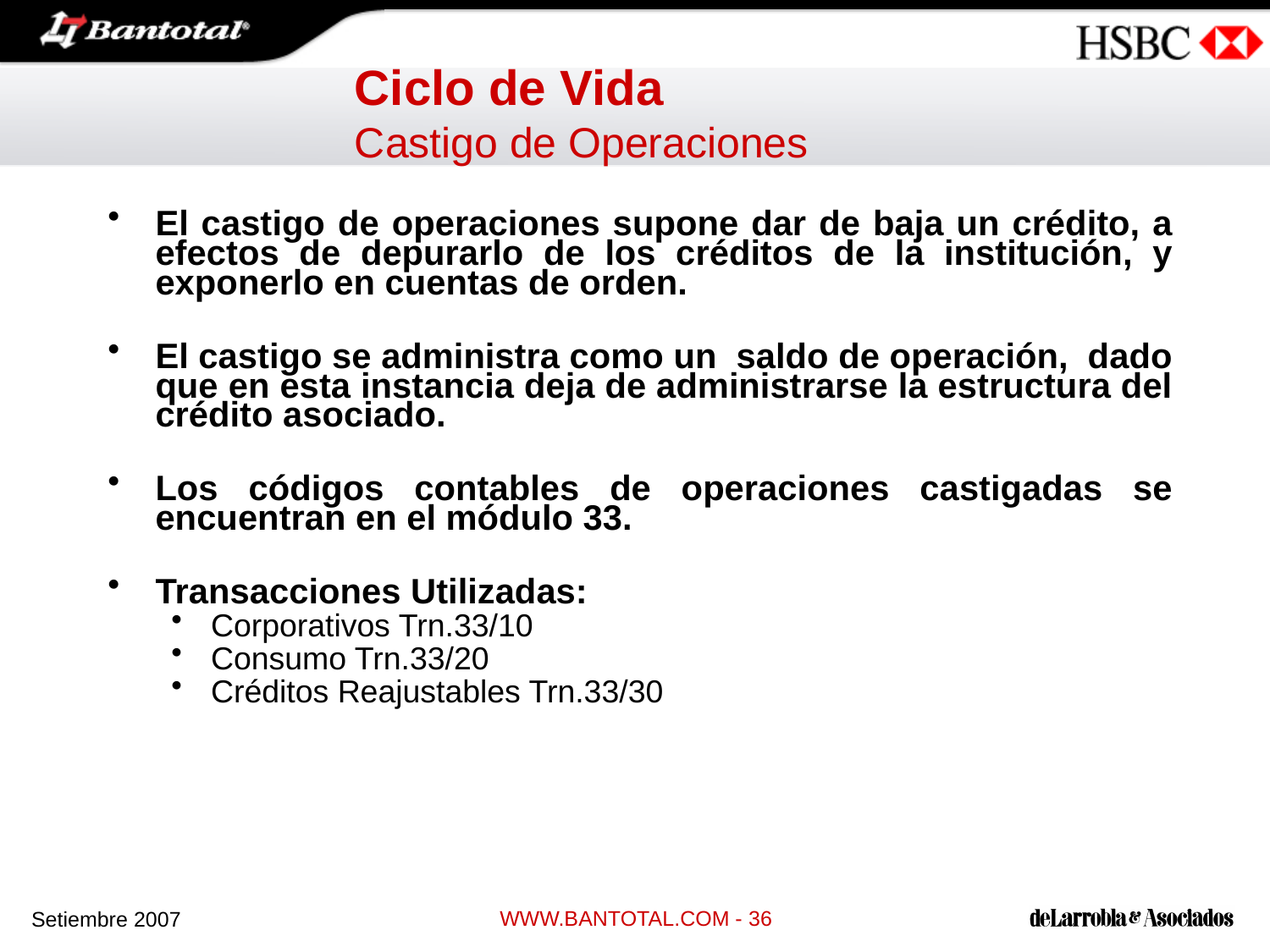

Ciclo de Vida
Castigo de Operaciones
El castigo de operaciones supone dar de baja un crédito, a efectos de depurarlo de los créditos de la institución, y exponerlo en cuentas de orden.

El castigo se administra como un  saldo de operación,  dado que en esta instancia deja de administrarse la estructura del crédito asociado.

Los códigos contables de operaciones castigadas se encuentran en el módulo 33.

Transacciones Utilizadas:
Corporativos Trn.33/10
Consumo Trn.33/20
Créditos Reajustables Trn.33/30
WWW.BANTOTAL.COM - 36
Setiembre 2007